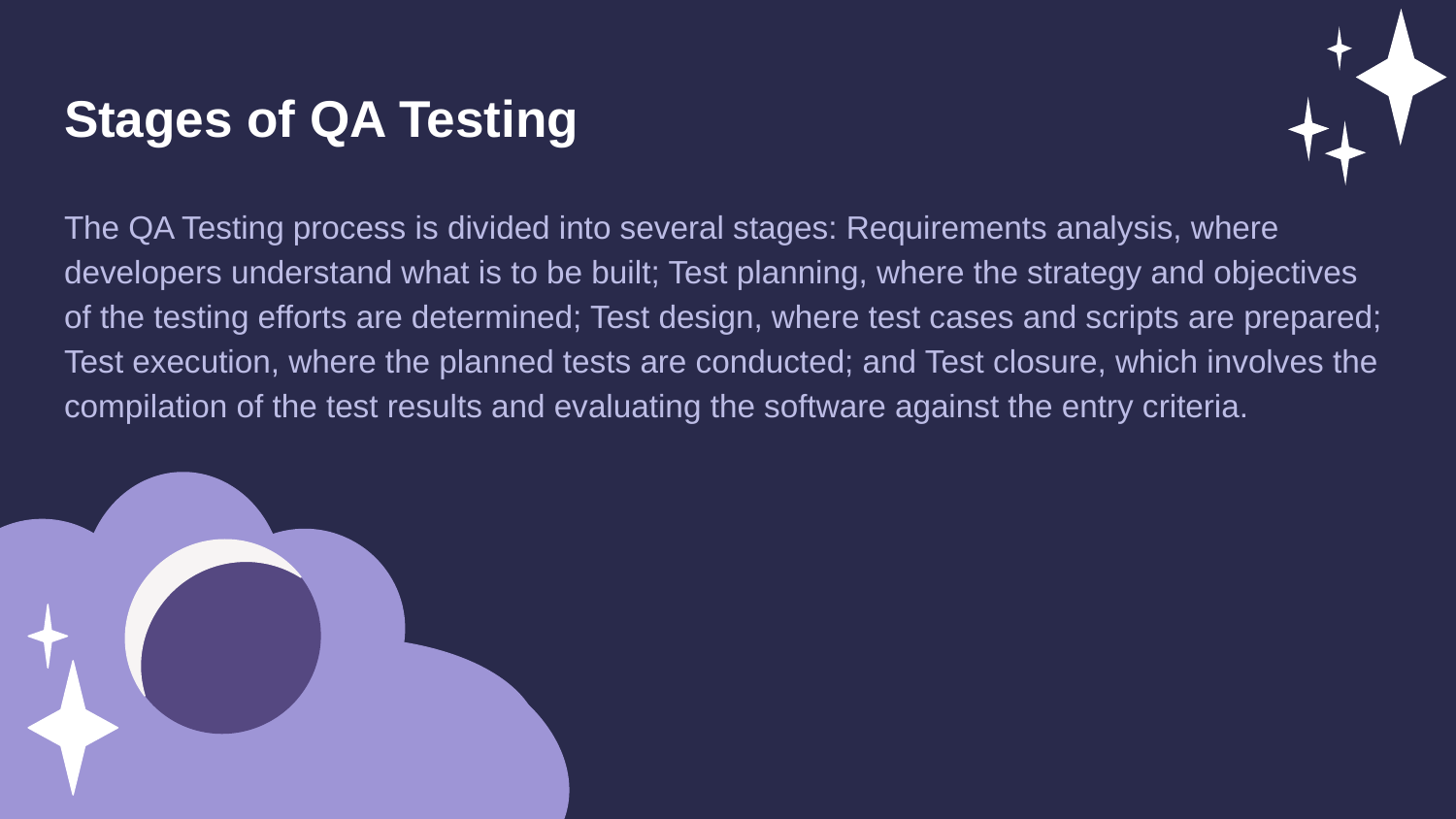

Stages of QA Testing
The QA Testing process is divided into several stages: Requirements analysis, where developers understand what is to be built; Test planning, where the strategy and objectives of the testing efforts are determined; Test design, where test cases and scripts are prepared; Test execution, where the planned tests are conducted; and Test closure, which involves the compilation of the test results and evaluating the software against the entry criteria.